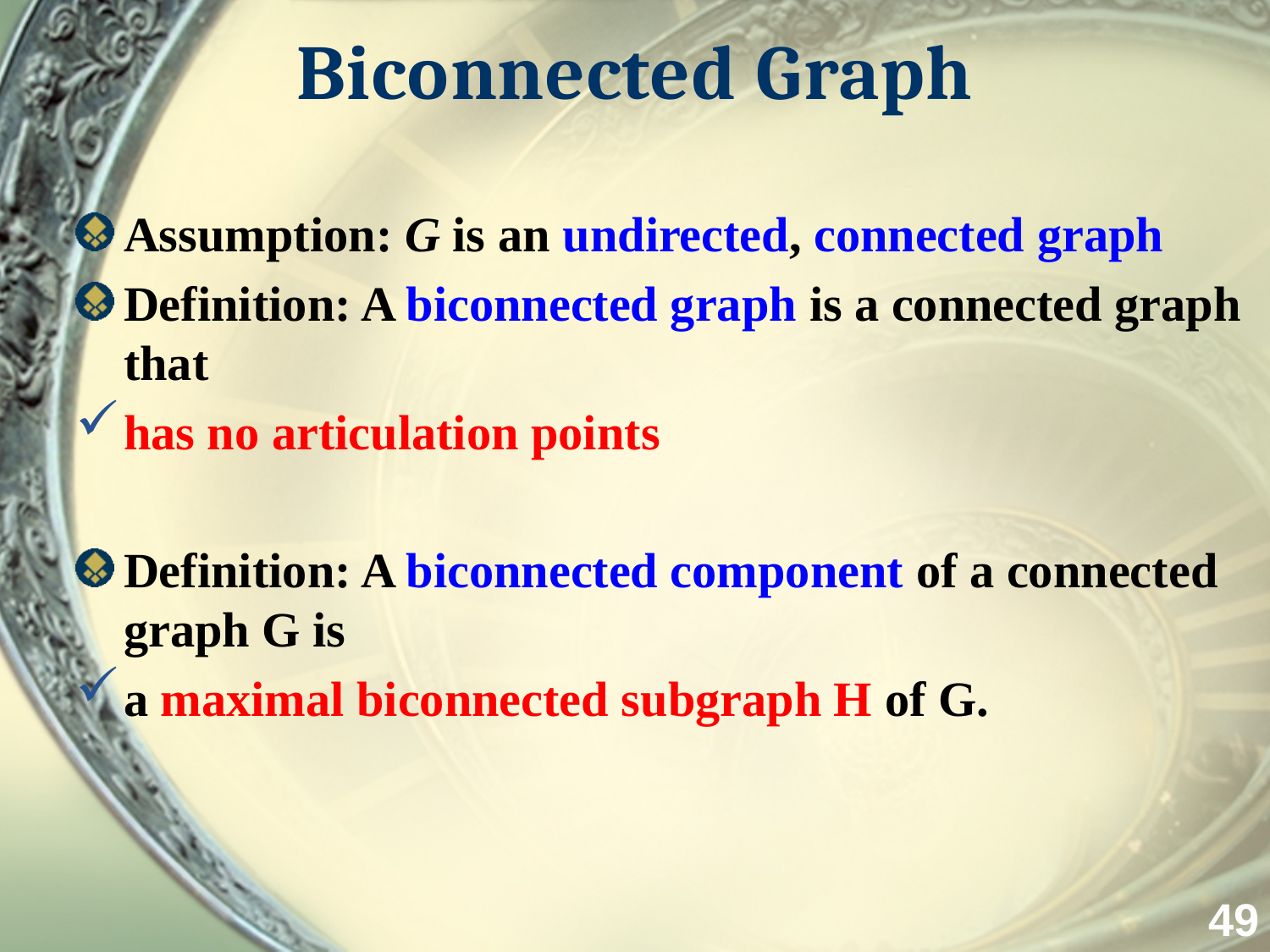

# Biconnected Graph
Assumption: G is an undirected, connected graph
Definition: A biconnected graph is a connected graph that
has no articulation points

Definition: A biconnected component of a connected graph G is
a maximal biconnected subgraph H of G.
49